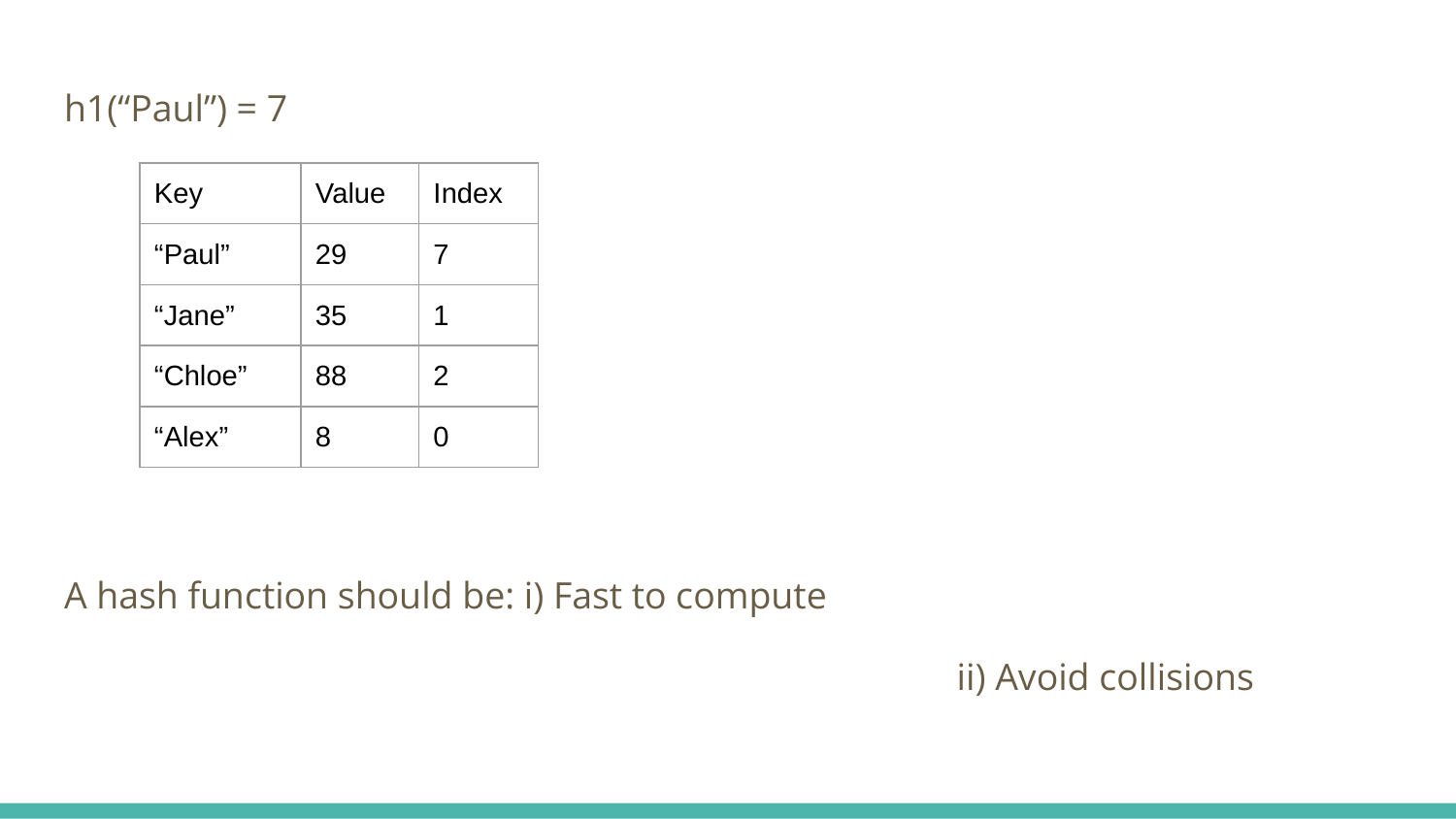

h1(“Paul”) = 7

A hash function should be: i) Fast to compute
						  ii) Avoid collisions
| Key | Value | Index |
| --- | --- | --- |
| “Paul” | 29 | 7 |
| “Jane” | 35 | 1 |
| “Chloe” | 88 | 2 |
| “Alex” | 8 | 0 |